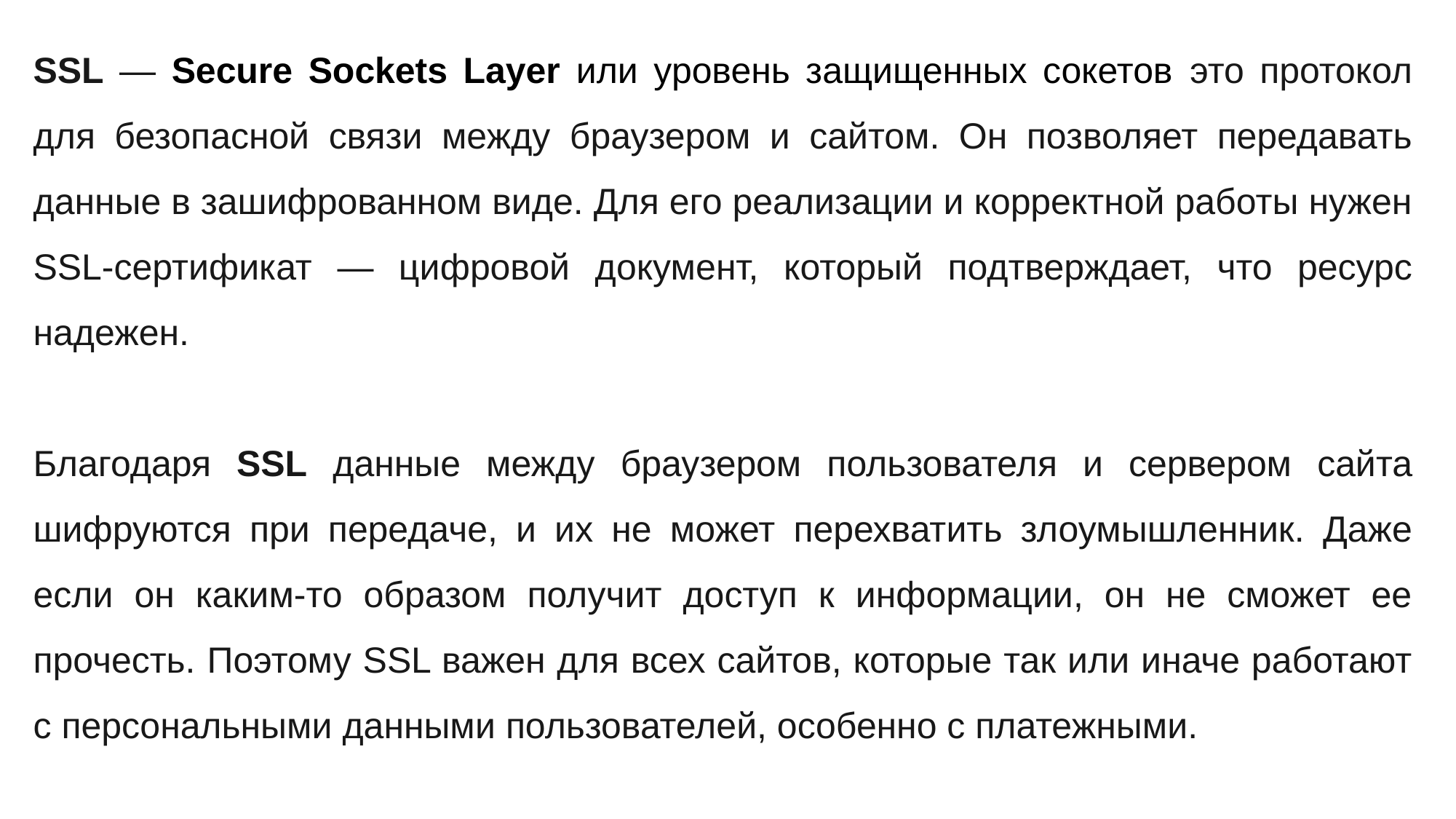

SSL — Secure Sockets Layer или уровень защищенных сокетов это протокол для безопасной связи между браузером и сайтом. Он позволяет передавать данные в зашифрованном виде. Для его реализации и корректной работы нужен SSL-сертификат — цифровой документ, который подтверждает, что ресурс надежен.

Благодаря SSL данные между браузером пользователя и сервером сайта шифруются при передаче, и их не может перехватить злоумышленник. Даже если он каким-то образом получит доступ к информации, он не сможет ее прочесть. Поэтому SSL важен для всех сайтов, которые так или иначе работают с персональными данными пользователей, особенно с платежными.